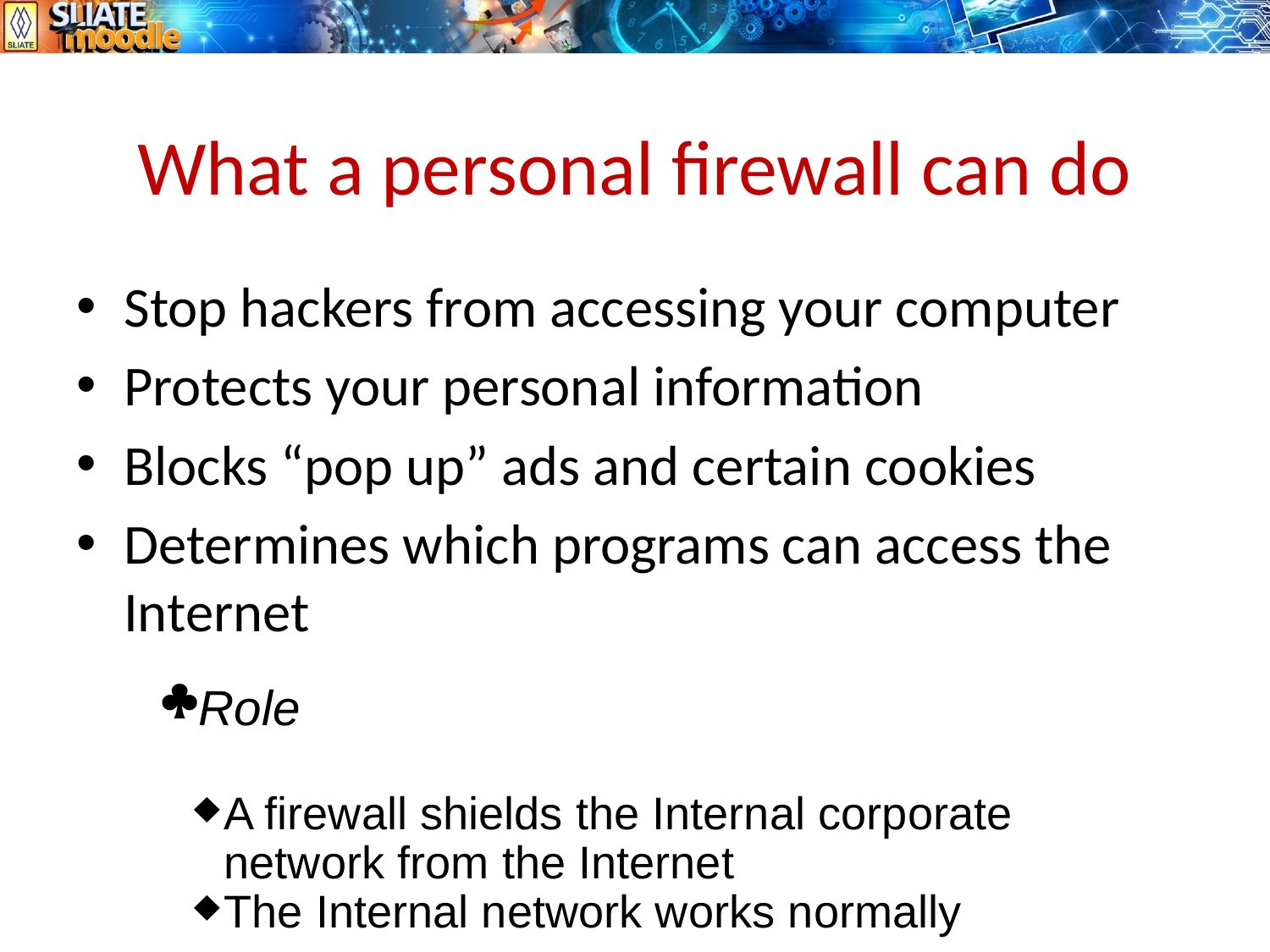

# What a personal firewall can do
Stop hackers from accessing your computer
Protects your personal information
Blocks “pop up” ads and certain cookies
Determines which programs can access the Internet
Role

A firewall shields the Internal corporate   	network from the Internet
The Internal network works normally